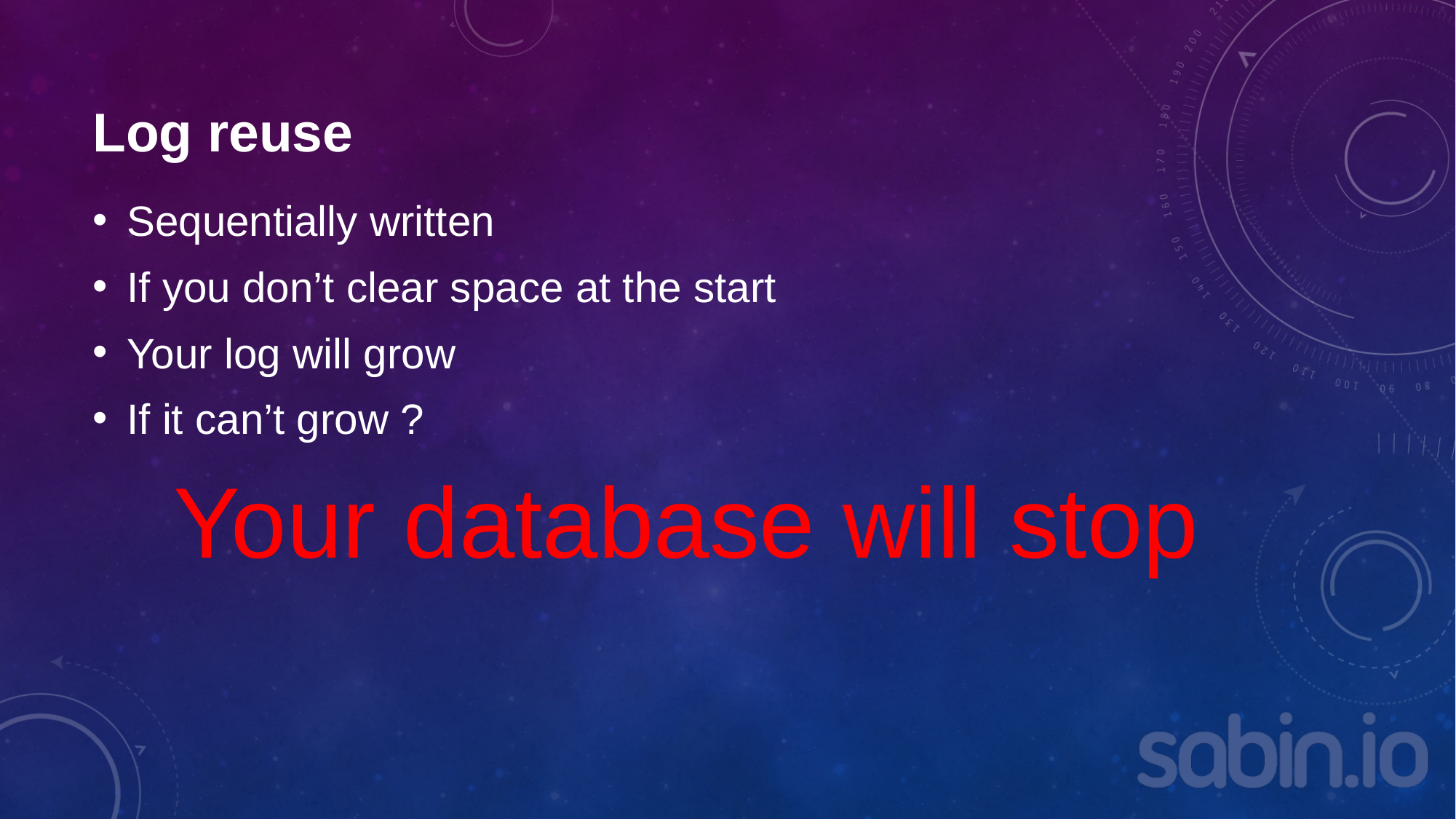

# Log reuse
Sequentially written
If you don’t clear space at the start
Your log will grow
If it can’t grow ?
Your database will stop